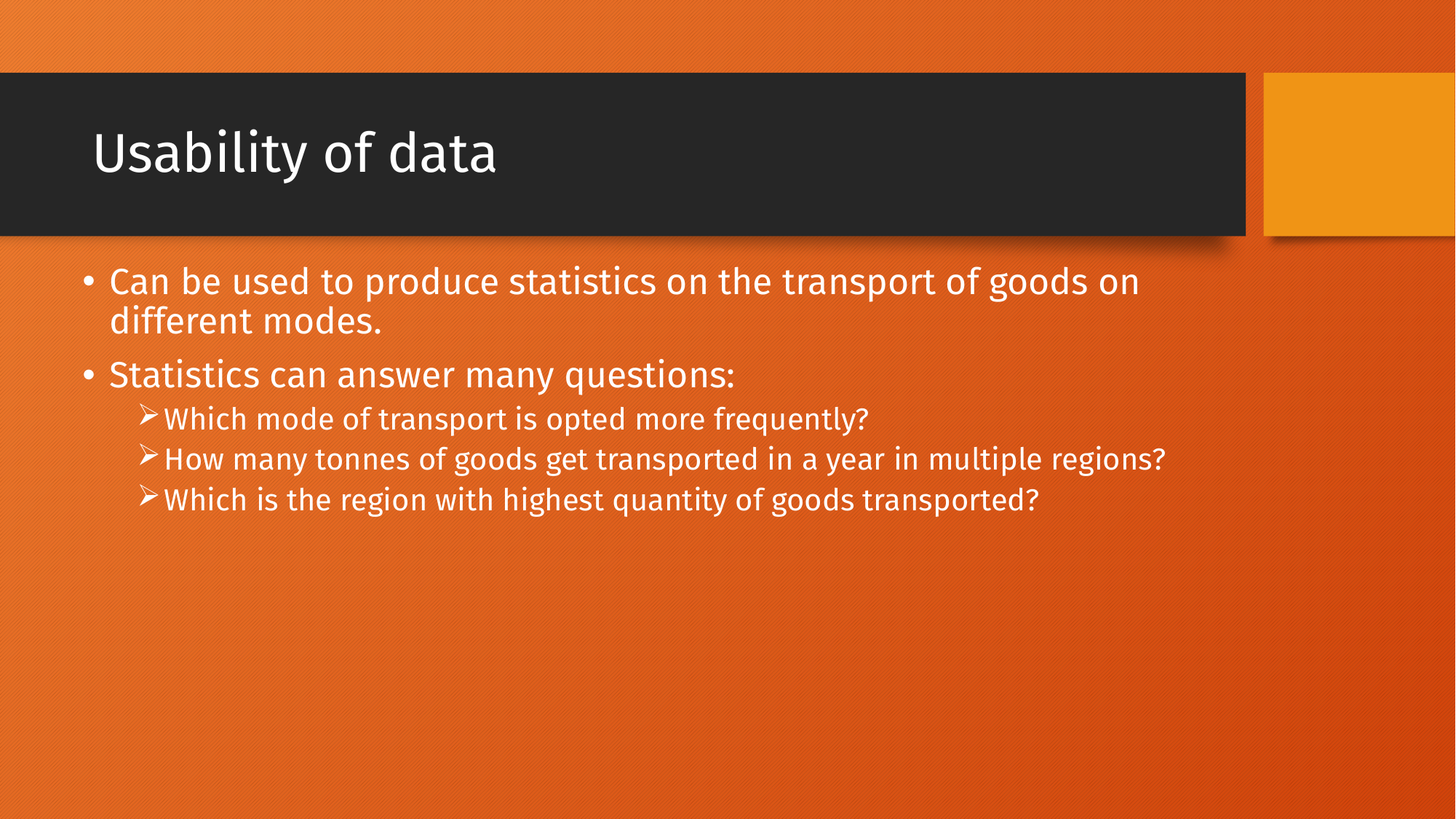

# Usability of data
Can be used to produce statistics on the transport of goods on different modes.
Statistics can answer many questions:
Which mode of transport is opted more frequently?
How many tonnes of goods get transported in a year in multiple regions?
Which is the region with highest quantity of goods transported?